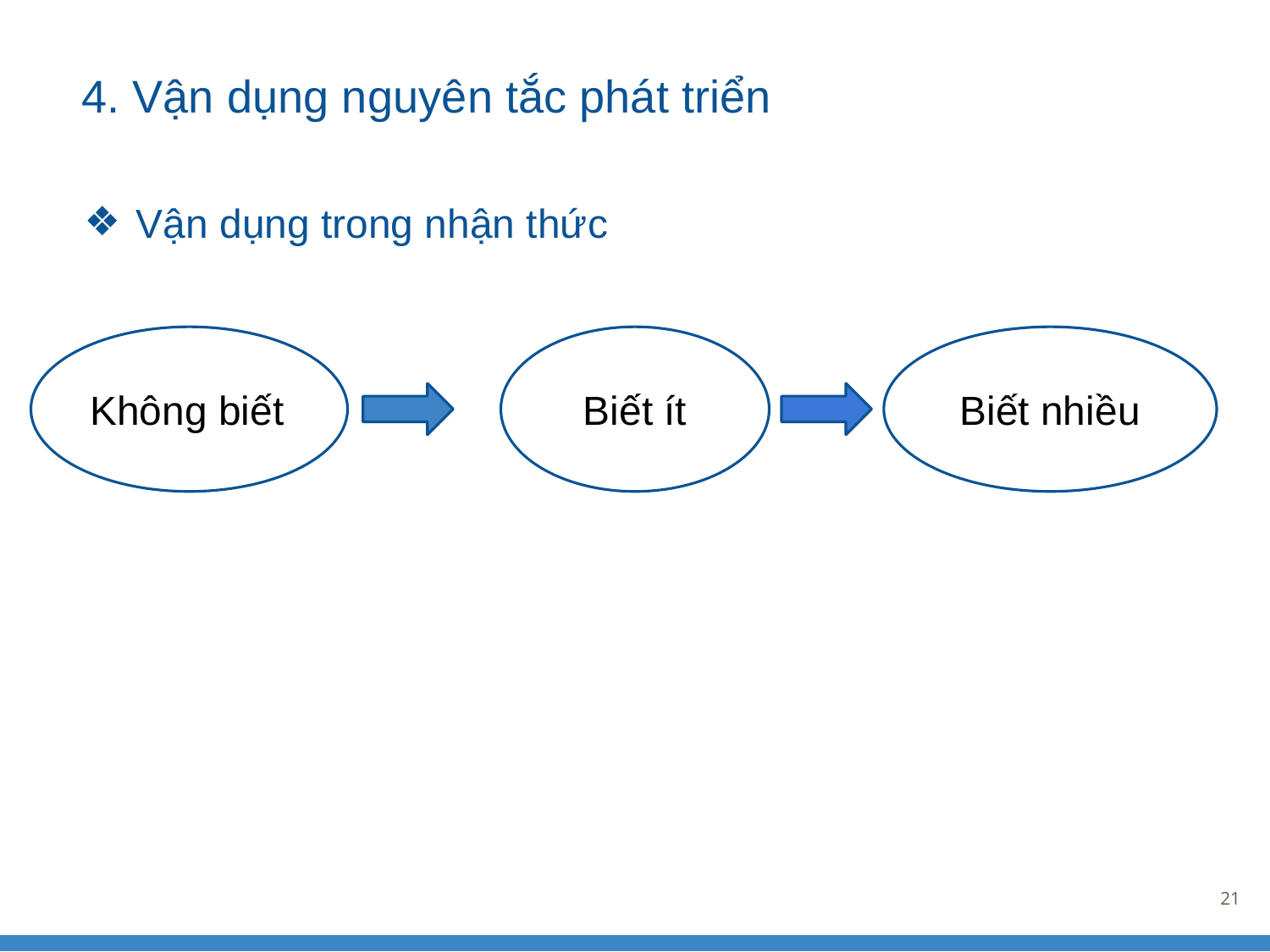

4. Vận dụng nguyên tắc phát triển
Vận dụng trong nhận thức
Không biết
Biết ít
Biết nhiều

21